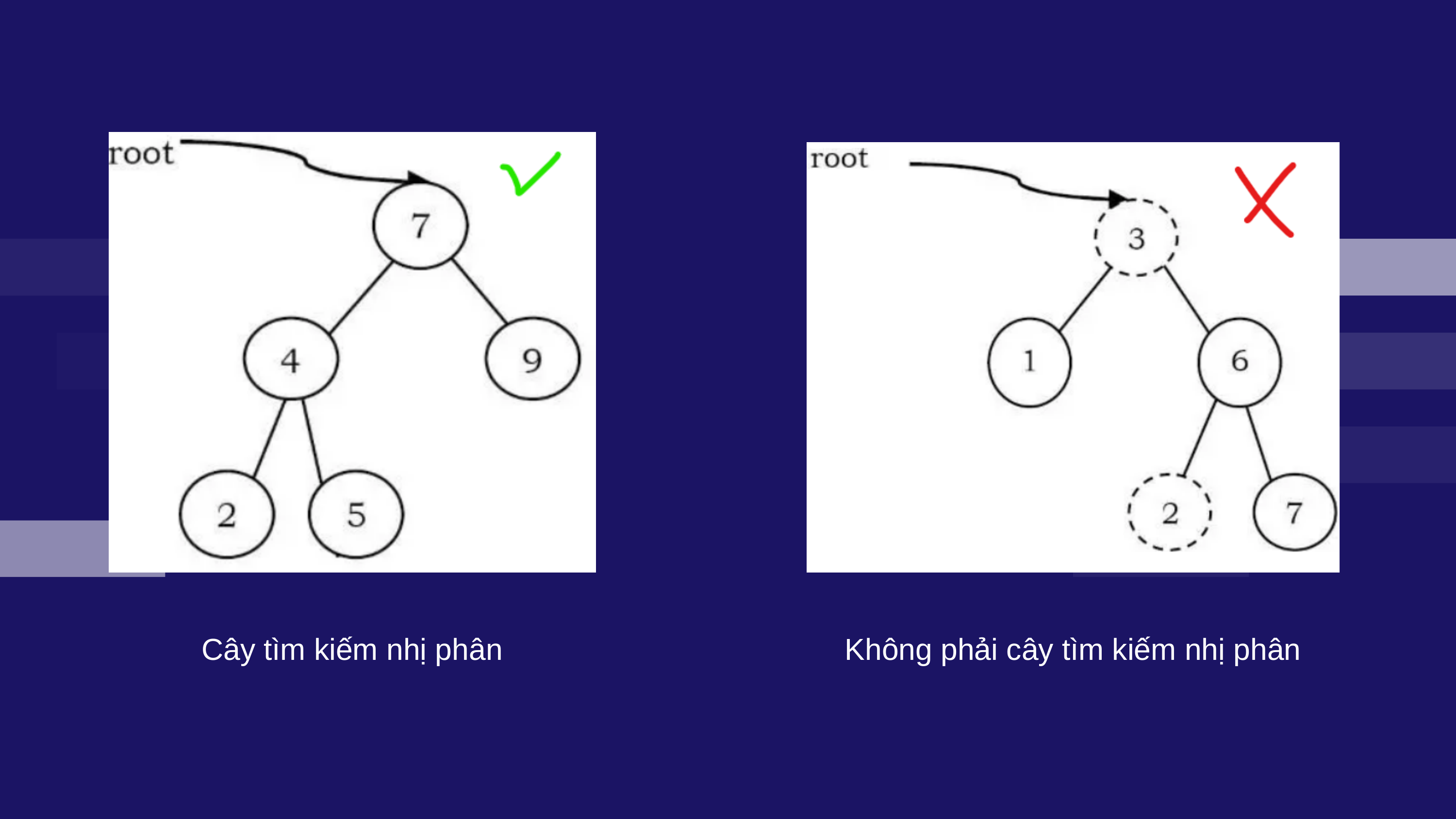

Cây tìm kiếm nhị phân
Không phải cây tìm kiếm nhị phân